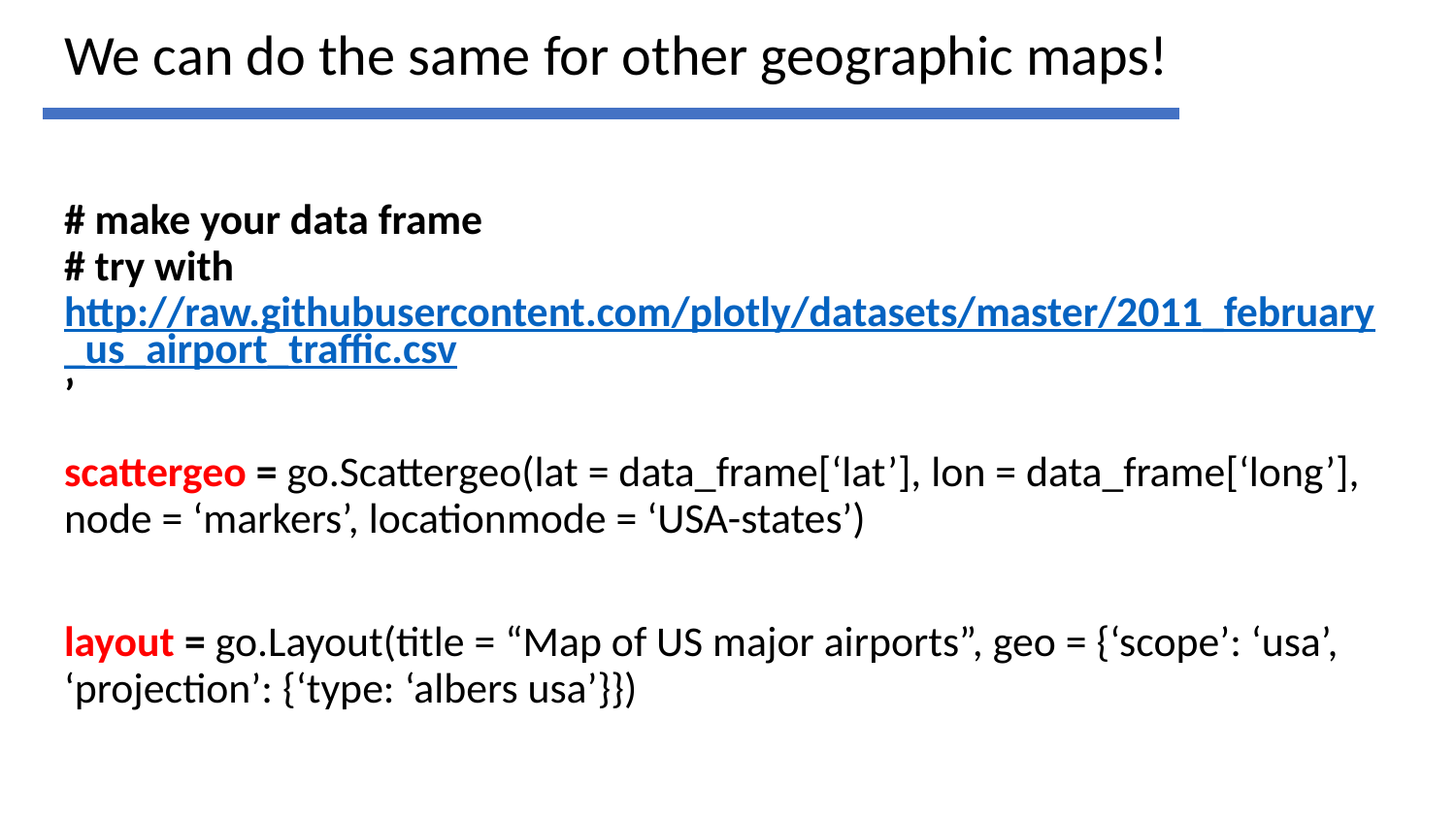

# We can do the same for other geographic maps!
# make your data frame # try with http://raw.githubusercontent.com/plotly/datasets/master/2011_february_us_airport_traffic.csv’
scattergeo = go.Scattergeo(lat = data_frame[‘lat’], lon = data_frame[‘long’], node = ‘markers’, locationmode = ‘USA-states’)
layout = go.Layout(title = “Map of US major airports”, geo = {‘scope’: ‘usa’, ‘projection’: {‘type: ‘albers usa’}})